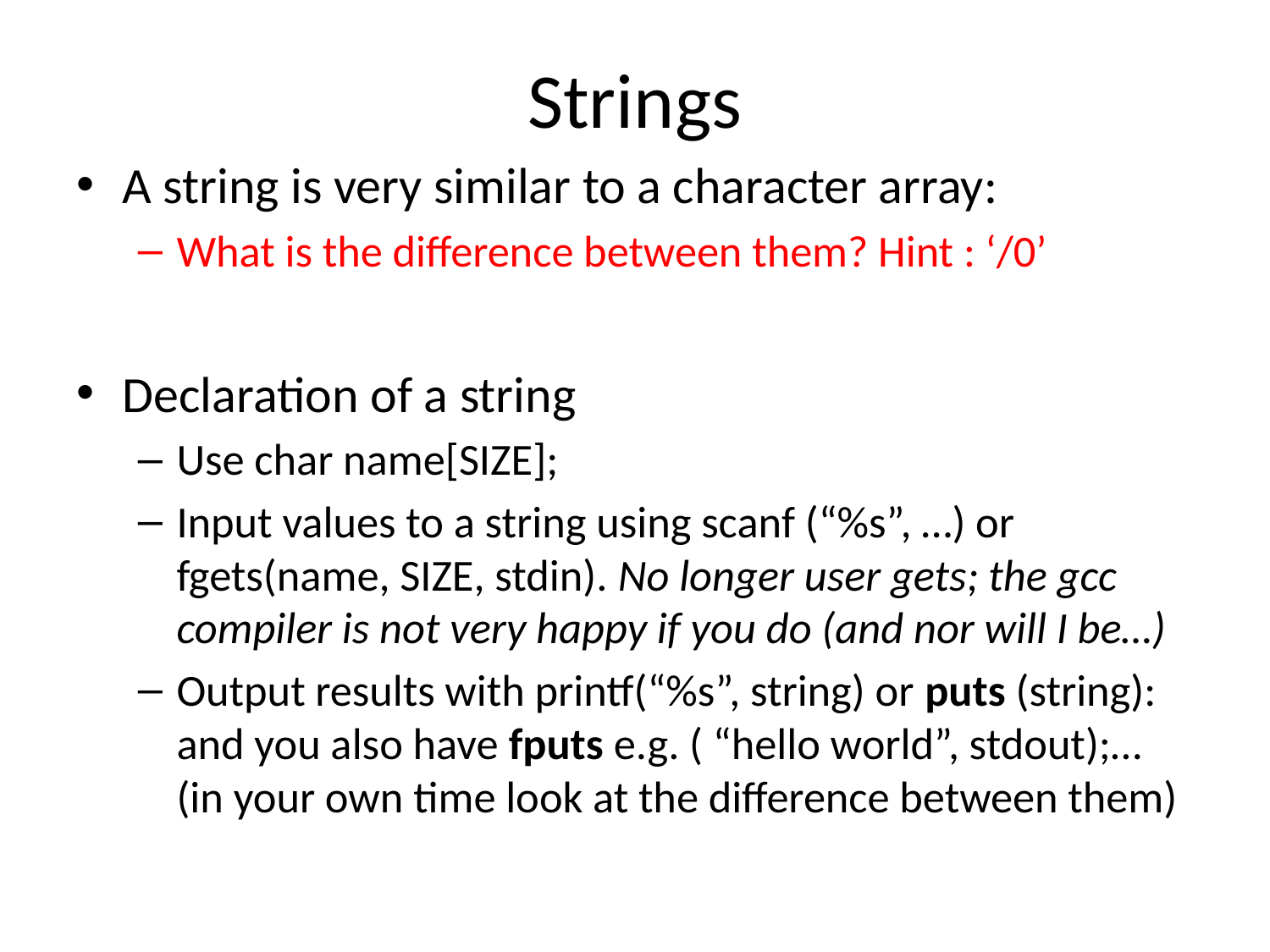

# Strings
A string is very similar to a character array:
What is the difference between them? Hint : ‘/0’

Declaration of a string
Use char name[SIZE];
Input values to a string using scanf (“%s”, …) or fgets(name, SIZE, stdin). No longer user gets; the gcc compiler is not very happy if you do (and nor will I be…)
Output results with printf(“%s”, string) or puts (string): and you also have fputs e.g. ( “hello world”, stdout);… (in your own time look at the difference between them)